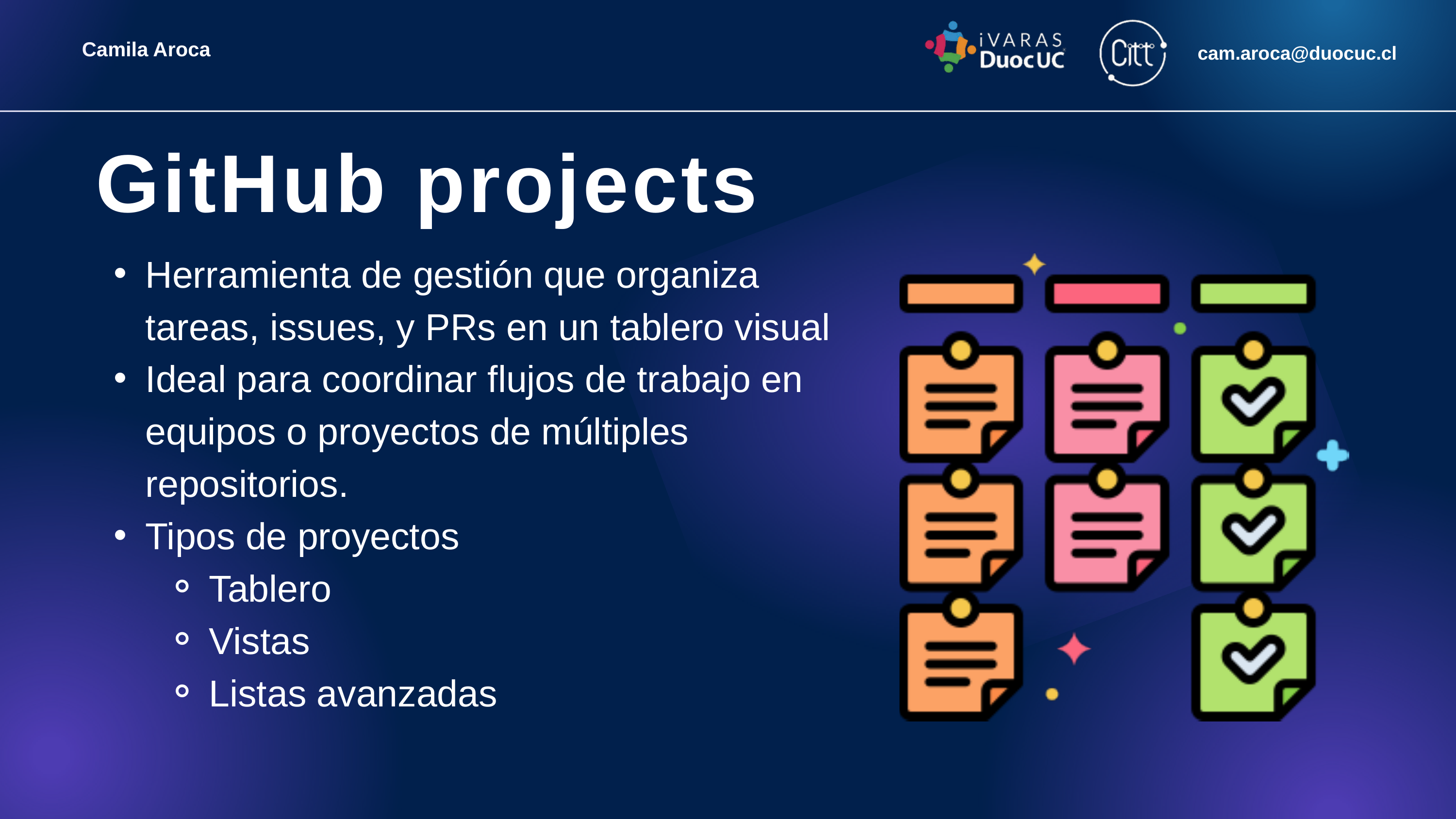

Camila Aroca
cam.aroca@duocuc.cl

GitHub projects

Herramienta de gestión que organiza tareas, issues, y PRs en un tablero visual
Ideal para coordinar flujos de trabajo en equipos o proyectos de múltiples repositorios.
Tipos de proyectos
Tablero
Vistas
Listas avanzadas